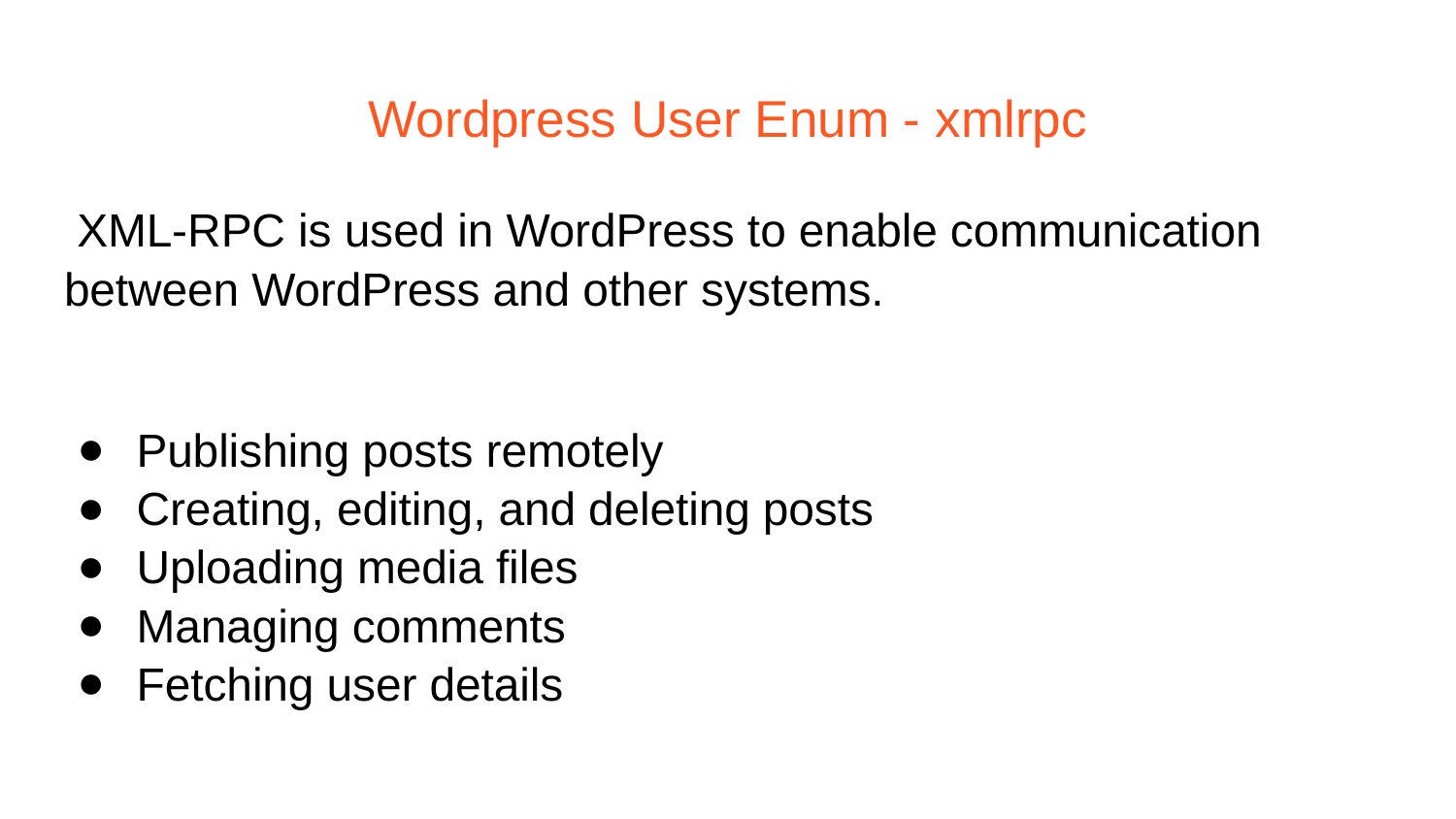

# Wordpress User Enum - xmlrpc
 XML-RPC is used in WordPress to enable communication between WordPress and other systems.

Publishing posts remotely
Creating, editing, and deleting posts
Uploading media files
Managing comments
Fetching user details